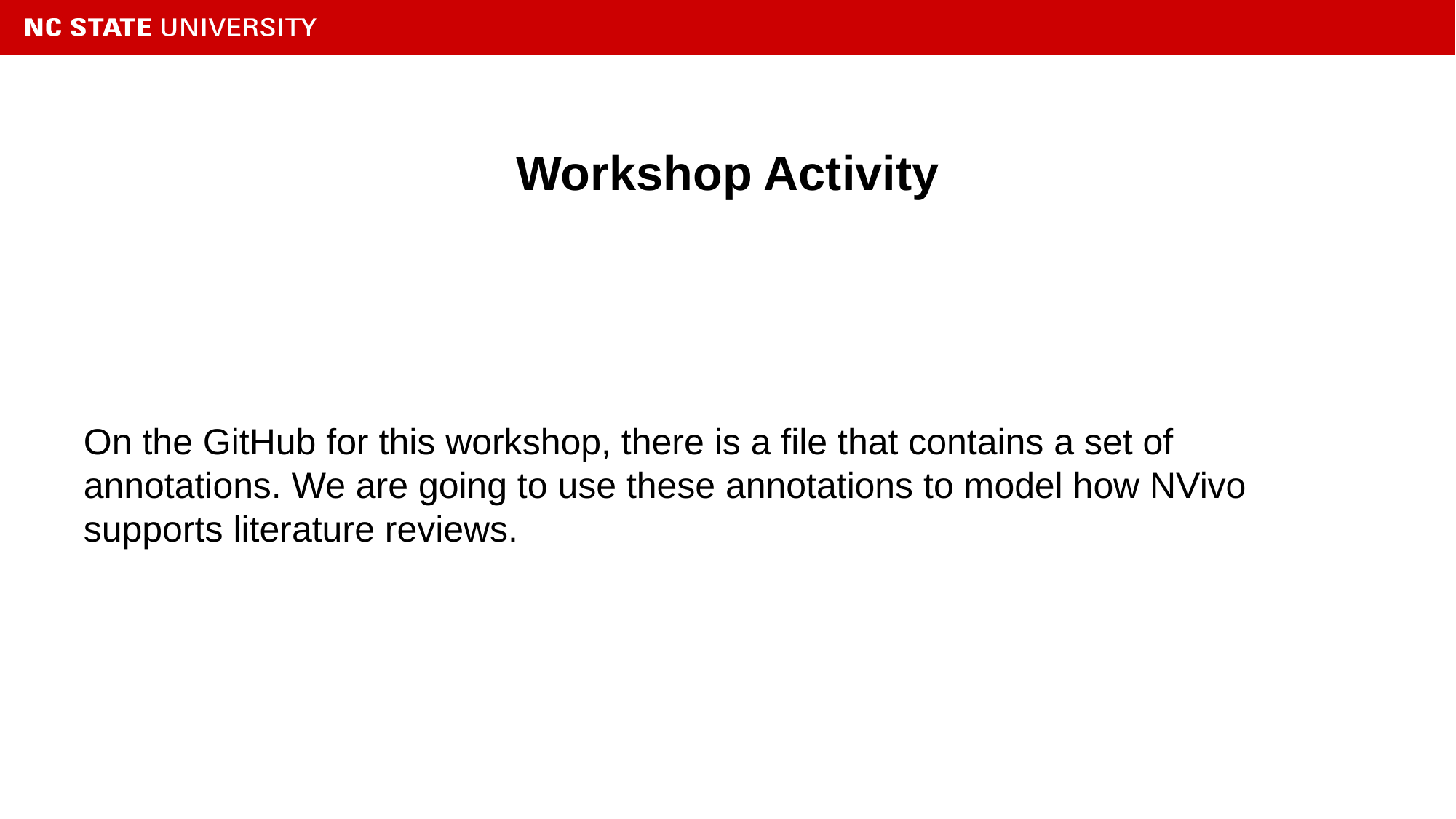

# Workshop Activity
On the GitHub for this workshop, there is a file that contains a set of annotations. We are going to use these annotations to model how NVivo supports literature reviews.